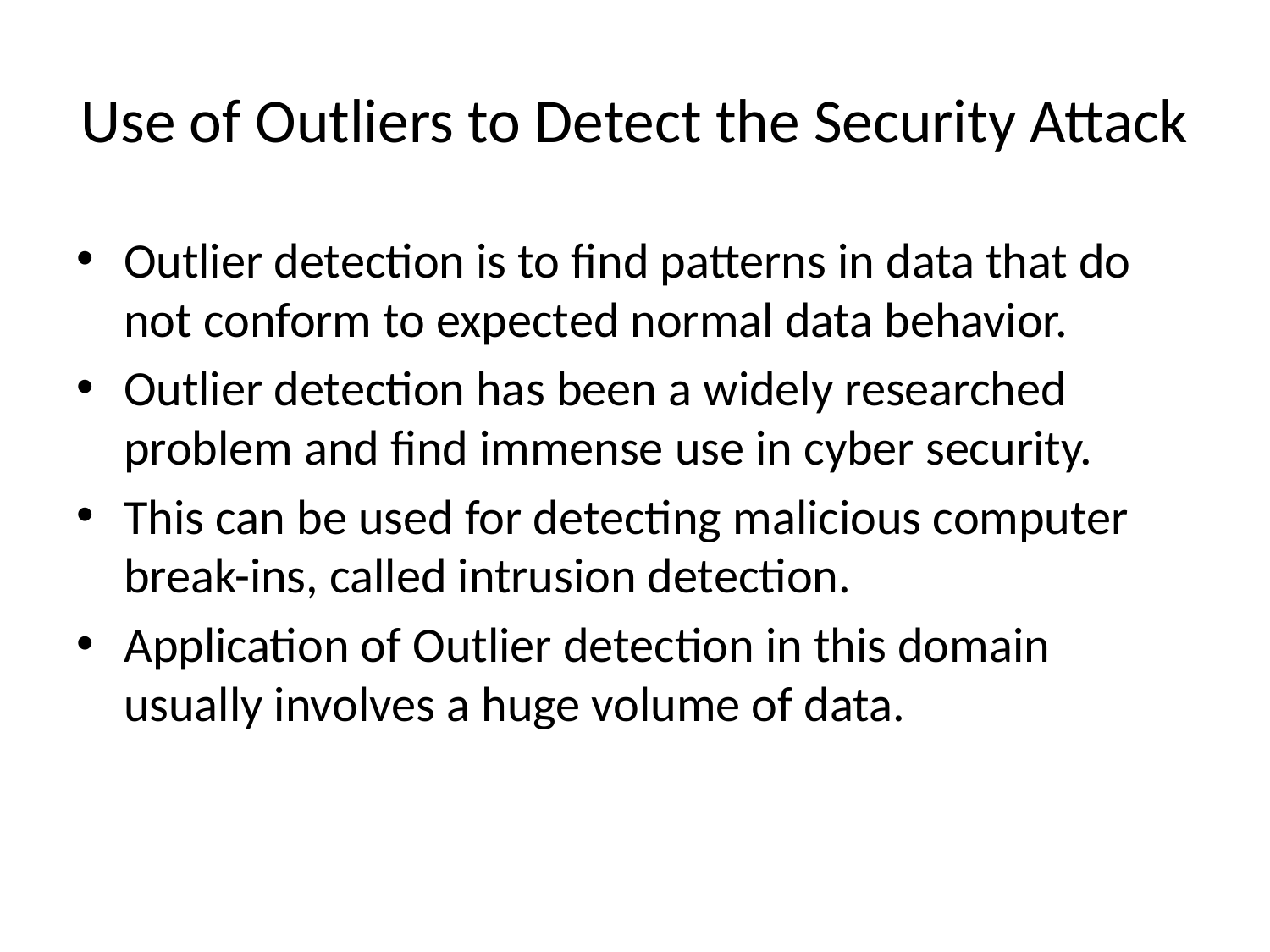

# Use of Outliers to Detect the Security Attack
Outlier detection is to find patterns in data that do not conform to expected normal data behavior.
Outlier detection has been a widely researched problem and find immense use in cyber security.
This can be used for detecting malicious computer break-ins, called intrusion detection.
Application of Outlier detection in this domain usually involves a huge volume of data.